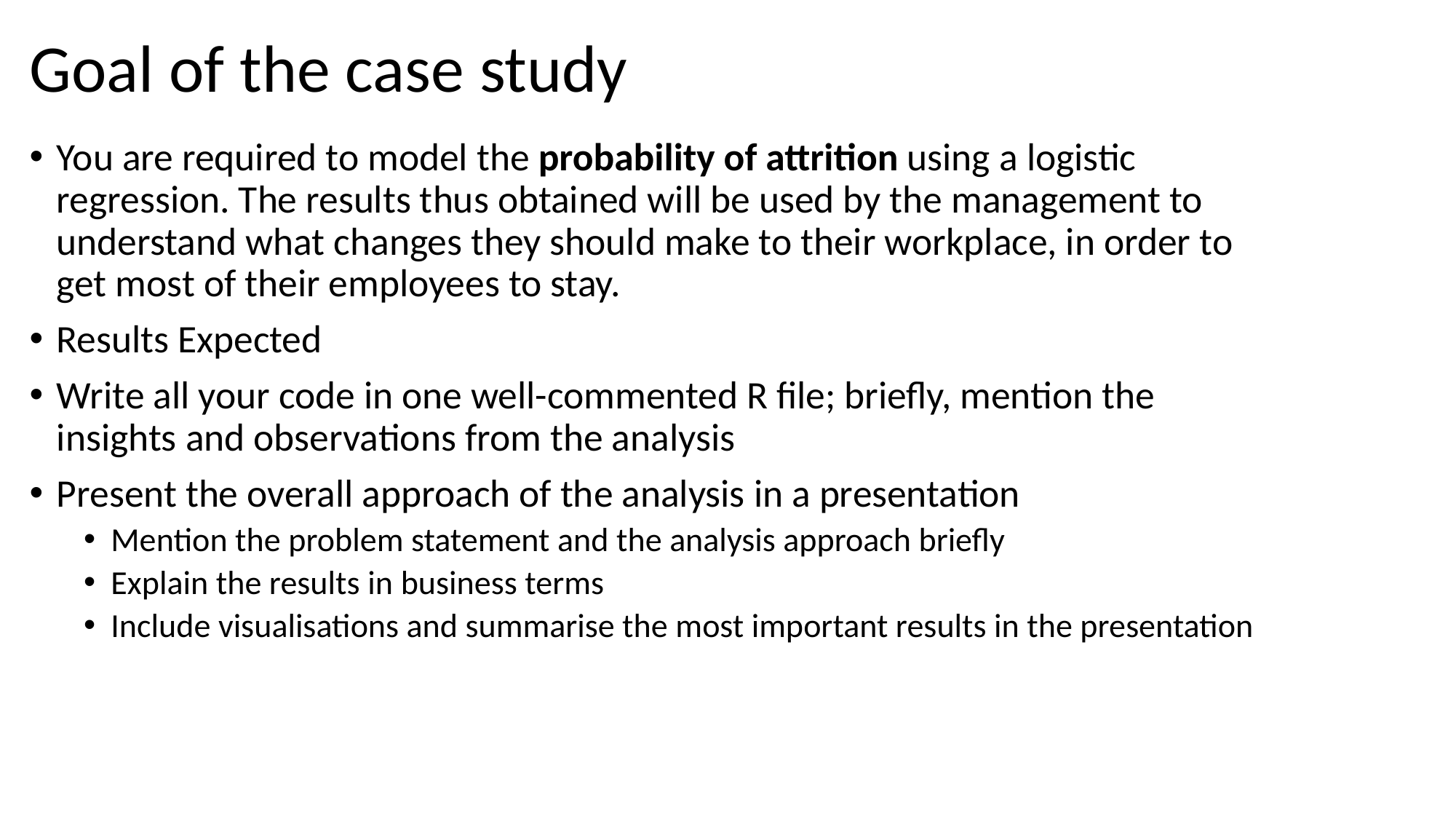

# Goal of the case study
You are required to model the probability of attrition using a logistic regression. The results thus obtained will be used by the management to understand what changes they should make to their workplace, in order to get most of their employees to stay.
Results Expected
Write all your code in one well-commented R file; briefly, mention the insights and observations from the analysis
Present the overall approach of the analysis in a presentation
Mention the problem statement and the analysis approach briefly
Explain the results in business terms
Include visualisations and summarise the most important results in the presentation